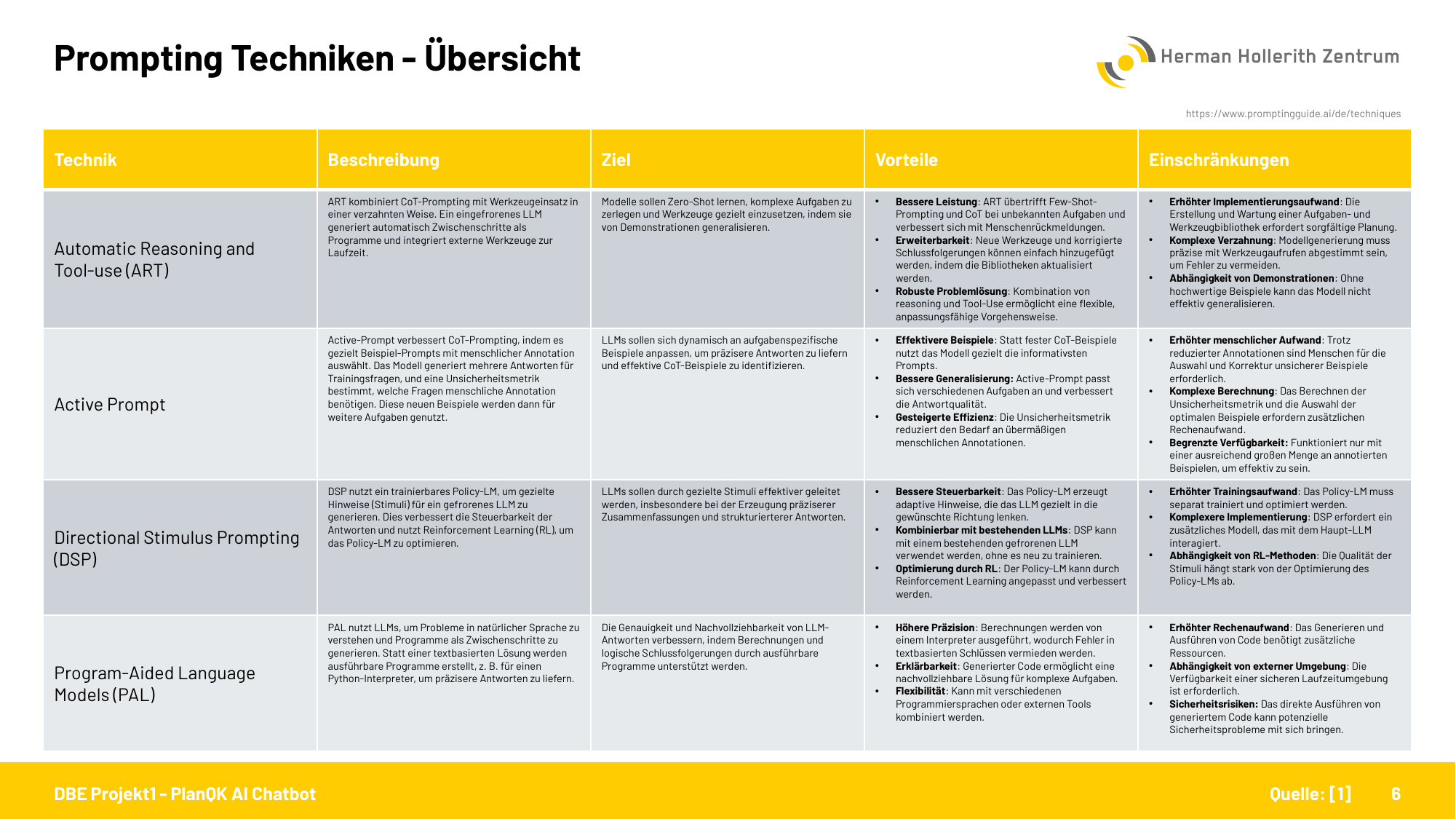

# Prompting Techniken - Übersicht
https://www.promptingguide.ai/de/techniques
| Technik | Beschreibung | Ziel | Vorteile | Einschränkungen |
| --- | --- | --- | --- | --- |
| Automatic Reasoning and Tool-use (ART) | ART kombiniert CoT-Prompting mit Werkzeugeinsatz in einer verzahnten Weise. Ein eingefrorenes LLM generiert automatisch Zwischenschritte als Programme und integriert externe Werkzeuge zur Laufzeit. | Modelle sollen Zero-Shot lernen, komplexe Aufgaben zu zerlegen und Werkzeuge gezielt einzusetzen, indem sie von Demonstrationen generalisieren. | Bessere Leistung: ART übertrifft Few-Shot-Prompting und CoT bei unbekannten Aufgaben und verbessert sich mit Menschenrückmeldungen. Erweiterbarkeit: Neue Werkzeuge und korrigierte Schlussfolgerungen können einfach hinzugefügt werden, indem die Bibliotheken aktualisiert werden. Robuste Problemlösung: Kombination von reasoning und Tool-Use ermöglicht eine flexible, anpassungsfähige Vorgehensweise. | Erhöhter Implementierungsaufwand: Die Erstellung und Wartung einer Aufgaben- und Werkzeugbibliothek erfordert sorgfältige Planung. Komplexe Verzahnung: Modellgenerierung muss präzise mit Werkzeugaufrufen abgestimmt sein, um Fehler zu vermeiden. Abhängigkeit von Demonstrationen: Ohne hochwertige Beispiele kann das Modell nicht effektiv generalisieren. |
| Active Prompt | Active-Prompt verbessert CoT-Prompting, indem es gezielt Beispiel-Prompts mit menschlicher Annotation auswählt. Das Modell generiert mehrere Antworten für Trainingsfragen, und eine Unsicherheitsmetrik bestimmt, welche Fragen menschliche Annotation benötigen. Diese neuen Beispiele werden dann für weitere Aufgaben genutzt. | LLMs sollen sich dynamisch an aufgabenspezifische Beispiele anpassen, um präzisere Antworten zu liefern und effektive CoT-Beispiele zu identifizieren. | Effektivere Beispiele: Statt fester CoT-Beispiele nutzt das Modell gezielt die informativsten Prompts. Bessere Generalisierung: Active-Prompt passt sich verschiedenen Aufgaben an und verbessert die Antwortqualität. Gesteigerte Effizienz: Die Unsicherheitsmetrik reduziert den Bedarf an übermäßigen menschlichen Annotationen. | Erhöhter menschlicher Aufwand: Trotz reduzierter Annotationen sind Menschen für die Auswahl und Korrektur unsicherer Beispiele erforderlich. Komplexe Berechnung: Das Berechnen der Unsicherheitsmetrik und die Auswahl der optimalen Beispiele erfordern zusätzlichen Rechenaufwand. Begrenzte Verfügbarkeit: Funktioniert nur mit einer ausreichend großen Menge an annotierten Beispielen, um effektiv zu sein. |
| Directional Stimulus Prompting (DSP) | DSP nutzt ein trainierbares Policy-LM, um gezielte Hinweise (Stimuli) für ein gefrorenes LLM zu generieren. Dies verbessert die Steuerbarkeit der Antworten und nutzt Reinforcement Learning (RL), um das Policy-LM zu optimieren. | LLMs sollen durch gezielte Stimuli effektiver geleitet werden, insbesondere bei der Erzeugung präziserer Zusammenfassungen und strukturierterer Antworten. | Bessere Steuerbarkeit: Das Policy-LM erzeugt adaptive Hinweise, die das LLM gezielt in die gewünschte Richtung lenken. Kombinierbar mit bestehenden LLMs: DSP kann mit einem bestehenden gefrorenen LLM verwendet werden, ohne es neu zu trainieren. Optimierung durch RL: Der Policy-LM kann durch Reinforcement Learning angepasst und verbessert werden. | Erhöhter Trainingsaufwand: Das Policy-LM muss separat trainiert und optimiert werden. Komplexere Implementierung: DSP erfordert ein zusätzliches Modell, das mit dem Haupt-LLM interagiert. Abhängigkeit von RL-Methoden: Die Qualität der Stimuli hängt stark von der Optimierung des Policy-LMs ab. |
| Program-Aided Language Models (PAL) | PAL nutzt LLMs, um Probleme in natürlicher Sprache zu verstehen und Programme als Zwischenschritte zu generieren. Statt einer textbasierten Lösung werden ausführbare Programme erstellt, z. B. für einen Python-Interpreter, um präzisere Antworten zu liefern. | Die Genauigkeit und Nachvollziehbarkeit von LLM-Antworten verbessern, indem Berechnungen und logische Schlussfolgerungen durch ausführbare Programme unterstützt werden. | Höhere Präzision: Berechnungen werden von einem Interpreter ausgeführt, wodurch Fehler in textbasierten Schlüssen vermieden werden. Erklärbarkeit: Generierter Code ermöglicht eine nachvollziehbare Lösung für komplexe Aufgaben. Flexibilität: Kann mit verschiedenen Programmiersprachen oder externen Tools kombiniert werden. | Erhöhter Rechenaufwand: Das Generieren und Ausführen von Code benötigt zusätzliche Ressourcen. Abhängigkeit von externer Umgebung: Die Verfügbarkeit einer sicheren Laufzeitumgebung ist erforderlich. Sicherheitsrisiken: Das direkte Ausführen von generiertem Code kann potenzielle Sicherheitsprobleme mit sich bringen. |
DBE Projekt1 - PlanQK AI Chatbot
Quelle: [1]
6